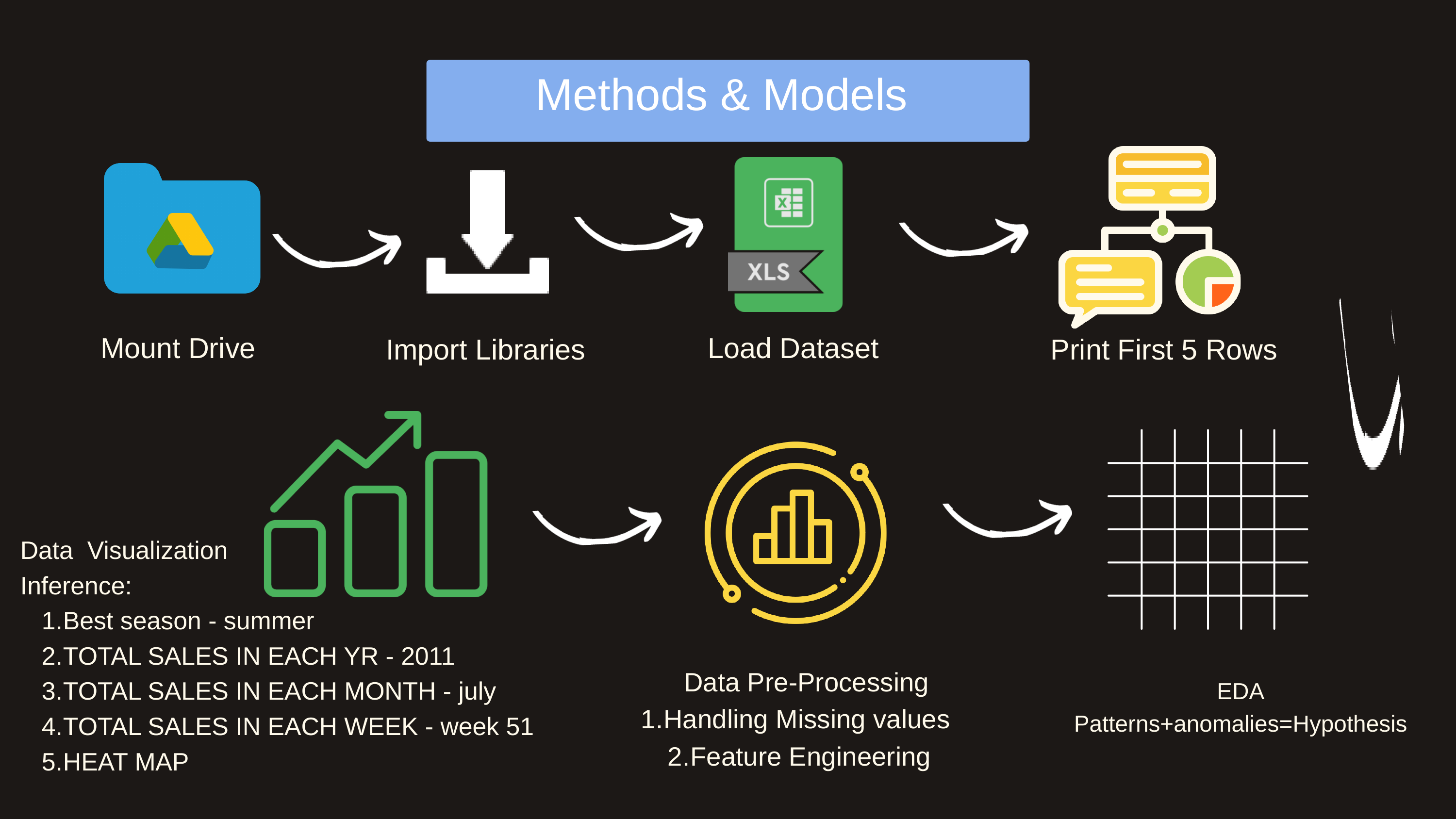

Methods & Models

Mount Drive
Load Dataset
Import Libraries
Print First 5 Rows

Data  Visualization
Inference:
Best season - summer
TOTAL SALES IN EACH YR - 2011
TOTAL SALES IN EACH MONTH - july
TOTAL SALES IN EACH WEEK - week 51
HEAT MAP

     Data Pre-Processing
Handling Missing values
Feature Engineering
EDA
Patterns+anomalies=Hypothesis